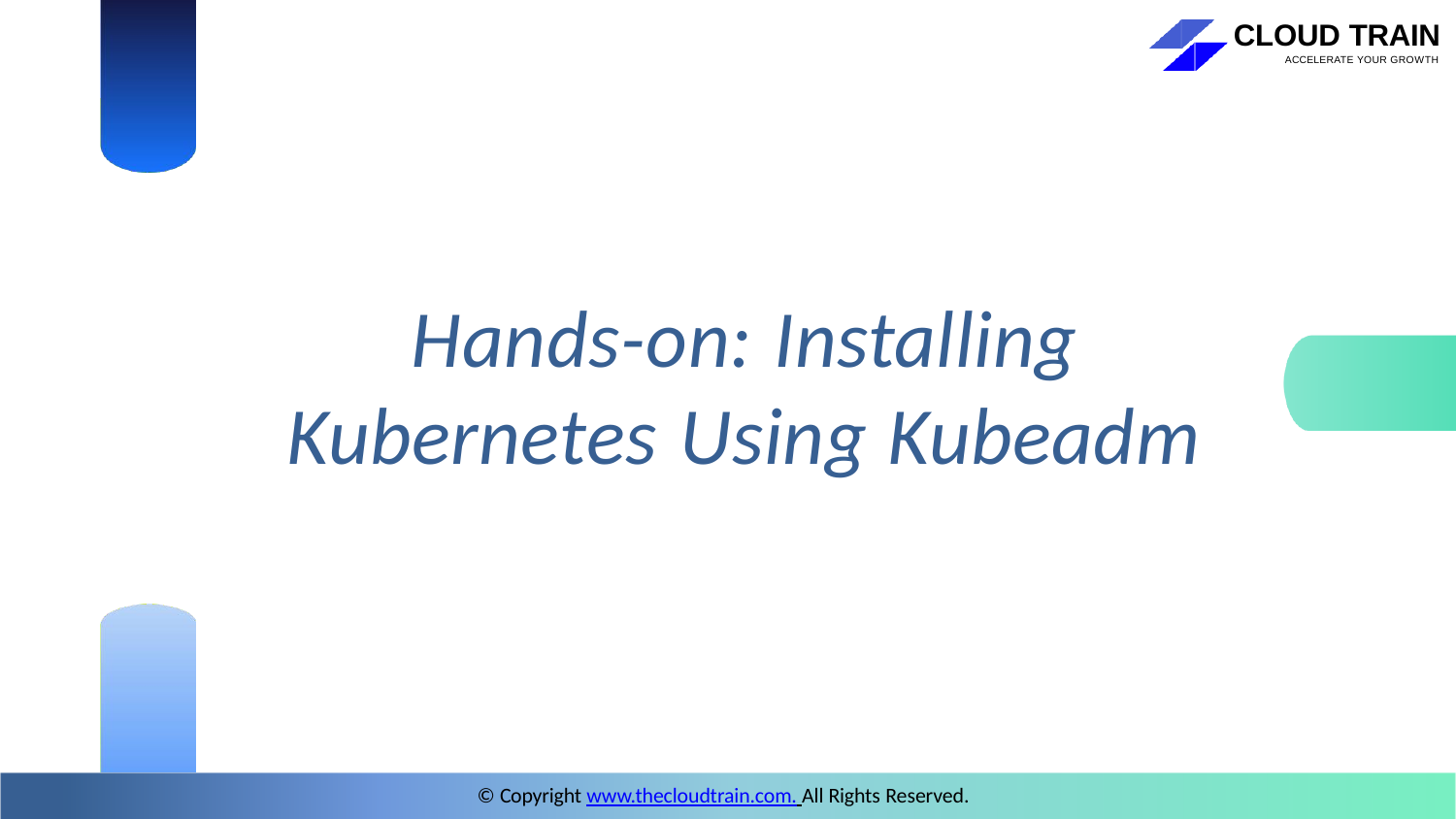

CLOUD TRAIN
ACCELERATE YOUR GROWTH
# Hands-on: Installing  Kubernetes Using Kubeadm
© Copyright www.thecloudtrain.com. All Rights Reserved.